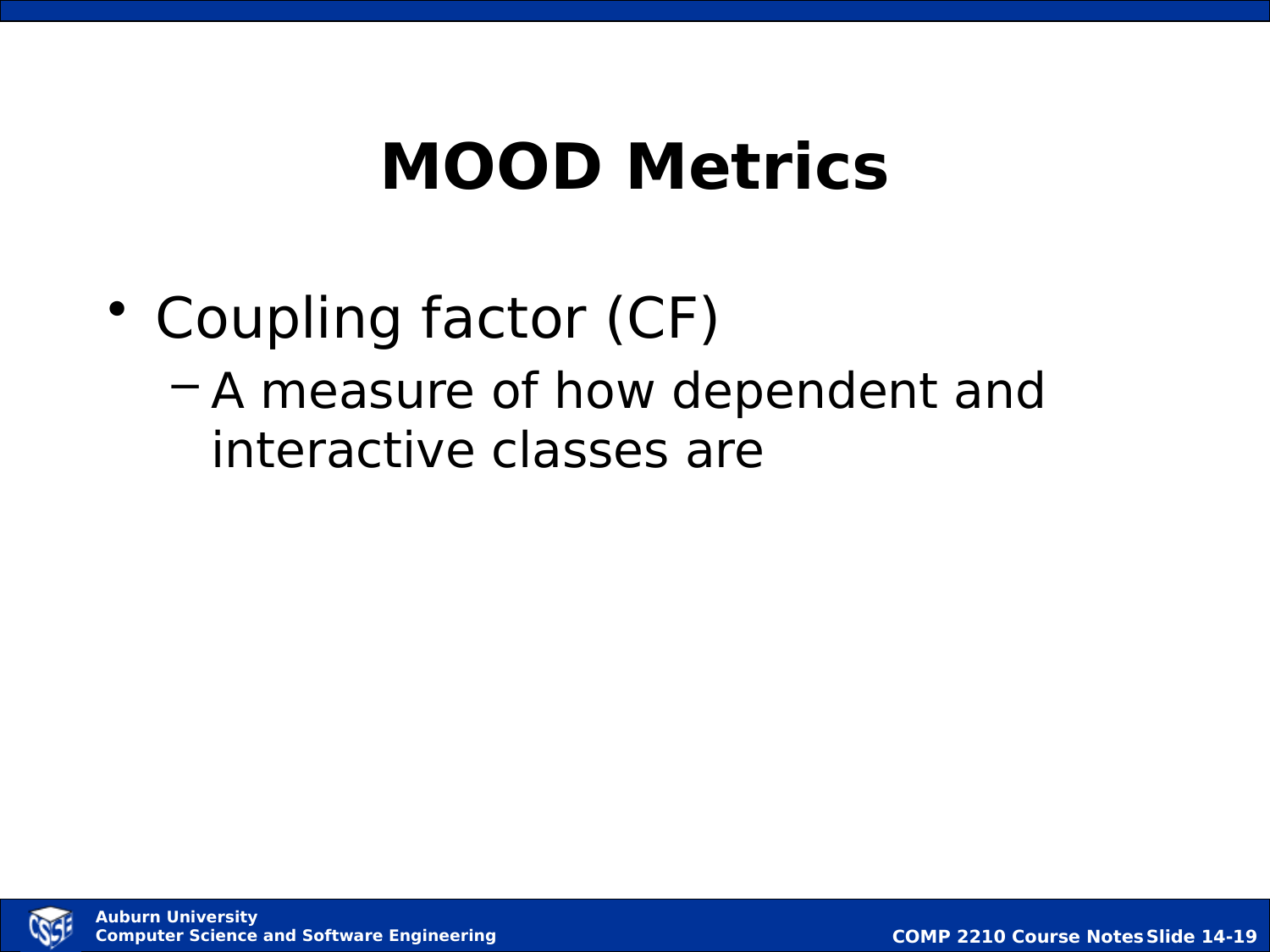

# MOOD Metrics
Coupling factor (CF)
A measure of how dependent and interactive classes are